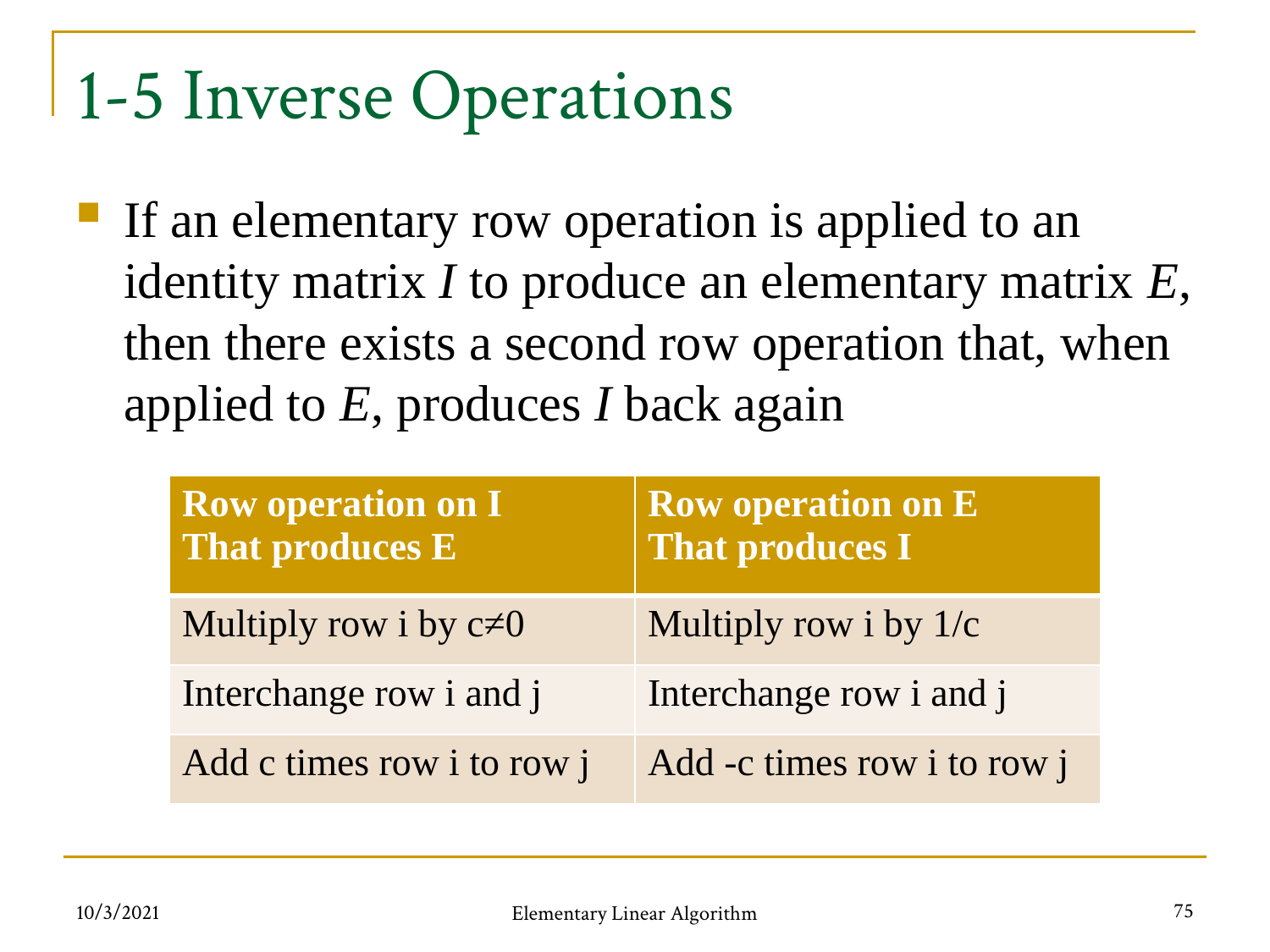

# 1-5 Inverse Operations
If an elementary row operation is applied to an identity matrix I to produce an elementary matrix E, then there exists a second row operation that, when applied to E, produces I back again
| Row operation on I That produces E | Row operation on E That produces I |
| --- | --- |
| Multiply row i by c≠0 | Multiply row i by 1/c |
| Interchange row i and j | Interchange row i and j |
| Add c times row i to row j | Add -c times row i to row j |
10/3/2021
75
Elementary Linear Algorithm